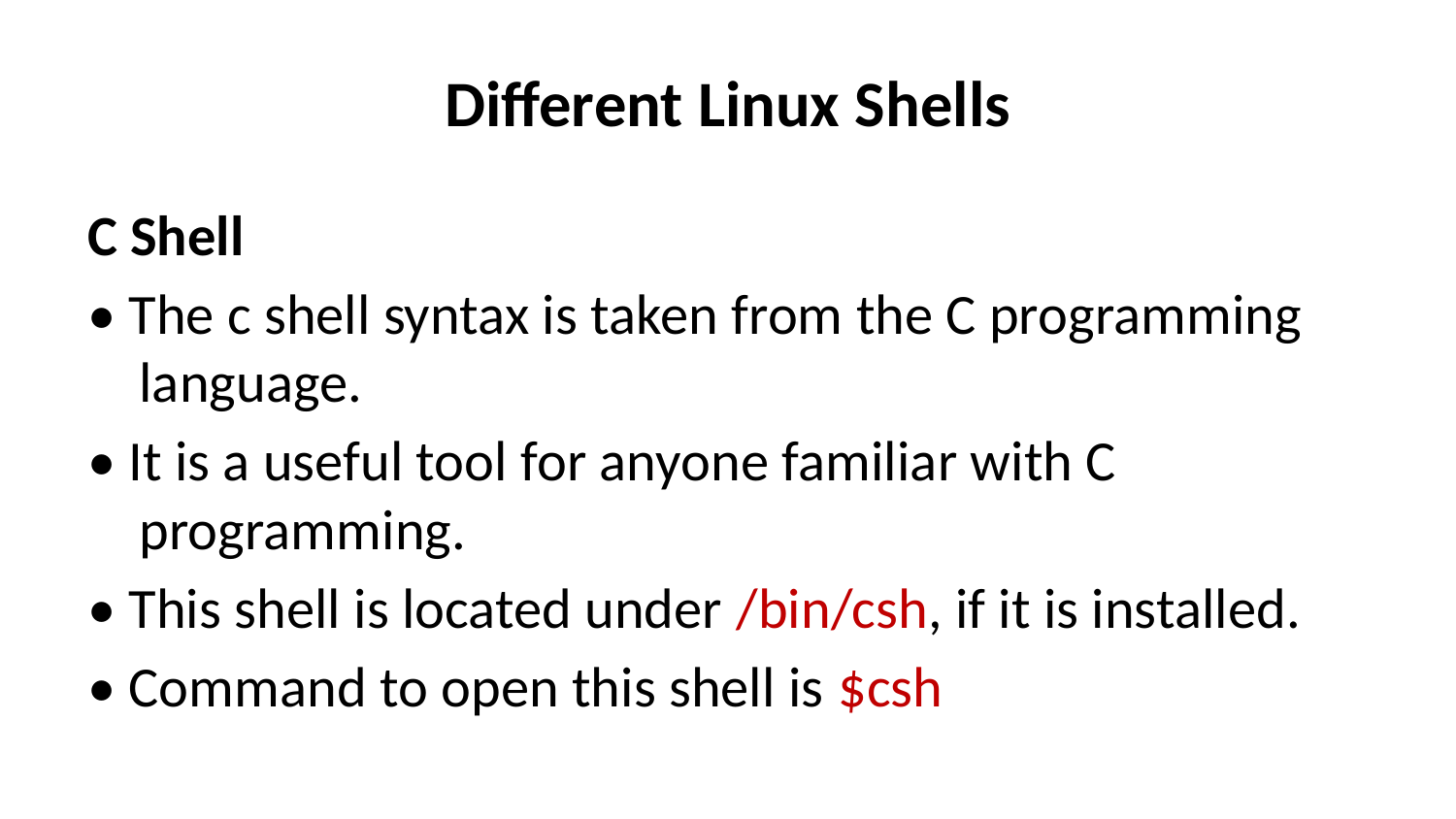

# Different Linux Shells
C Shell
• The c shell syntax is taken from the C programming language.
• It is a useful tool for anyone familiar with C programming.
• This shell is located under /bin/csh, if it is installed.
• Command to open this shell is $csh